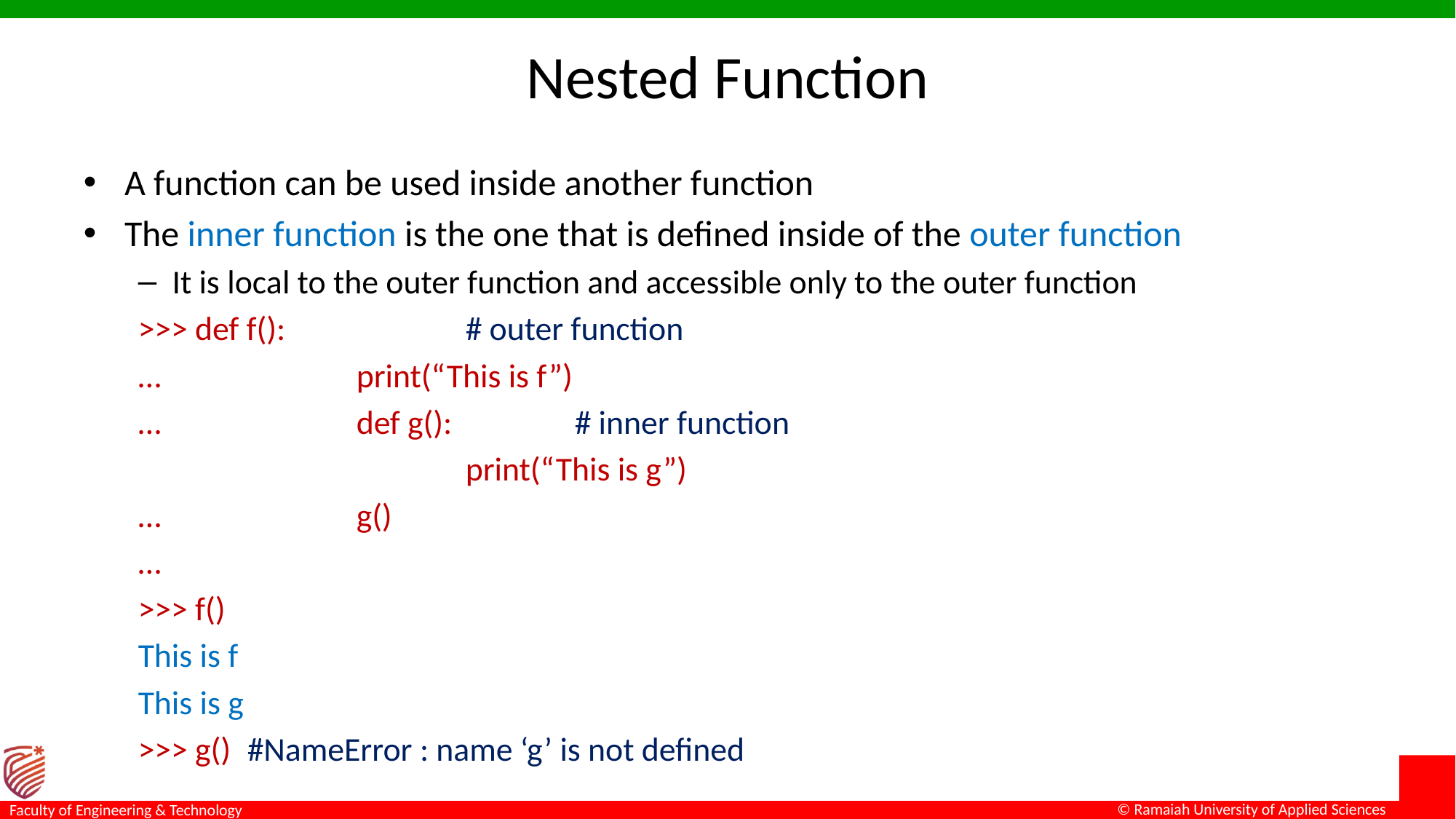

# Nested Function
A function can be used inside another function
The inner function is the one that is defined inside of the outer function
It is local to the outer function and accessible only to the outer function
>>> def f():		# outer function
…		print(“This is f”)
…		def g():		# inner function
			print(“This is g”)
…		g()
…
>>> f()
This is f
This is g
>>> g()	#NameError : name ‘g’ is not defined